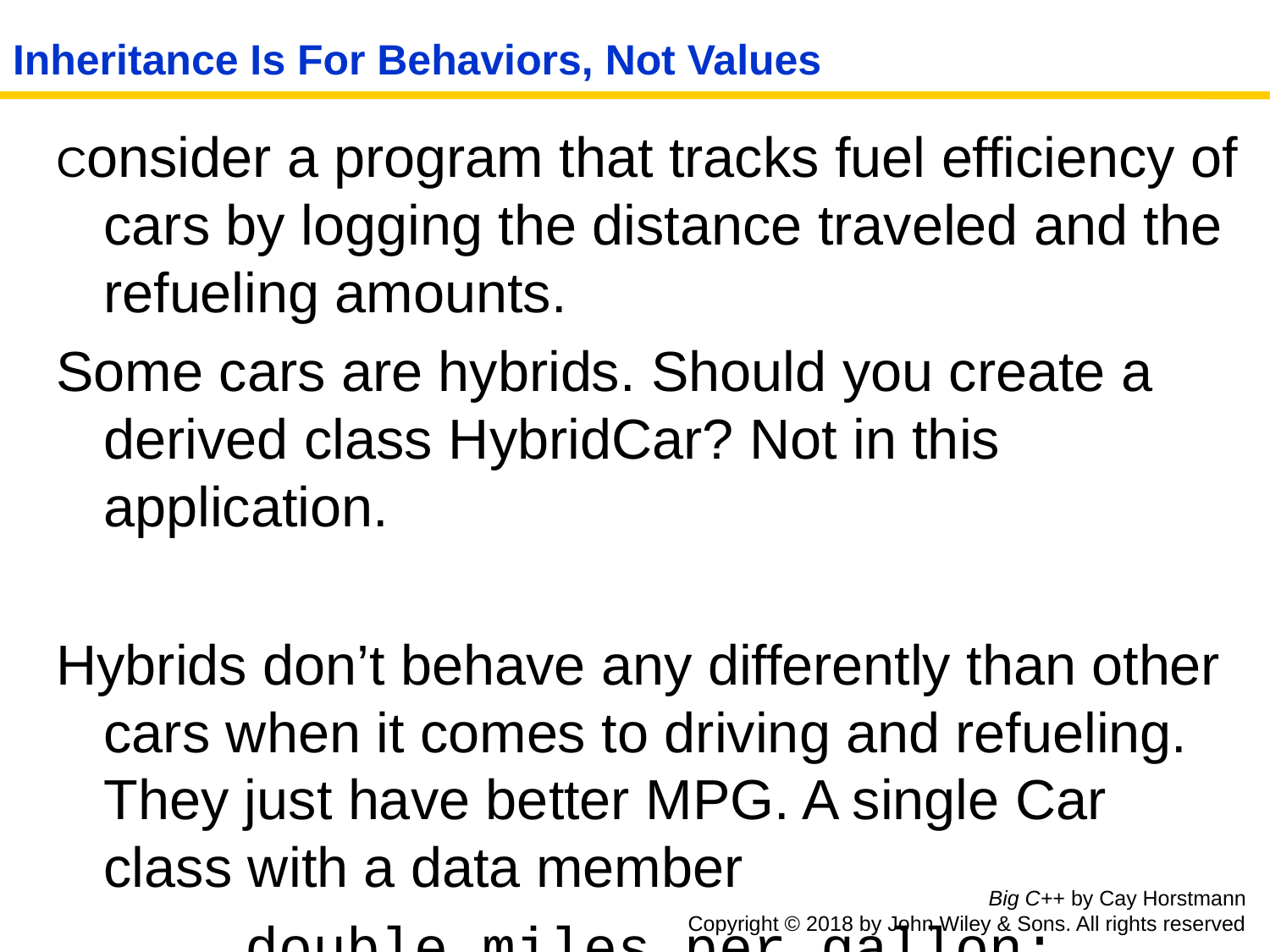

# Inheritance Is For Behaviors, Not Values
Consider a program that tracks fuel efficiency of cars by logging the distance traveled and the refueling amounts.
Some cars are hybrids. Should you create a derived class HybridCar? Not in this application.

Hybrids don’t behave any differently than other cars when it comes to driving and refueling. They just have better MPG. A single Car class with a data member
double miles_per_gallon;
is entirely sufficient.

However, in a program showing repairs of different kinds of vehicles, you need a separate class HybridCar, as their repairs behave differently.

Big C++ by Cay Horstmann
Copyright © 2018 by John Wiley & Sons. All rights reserved